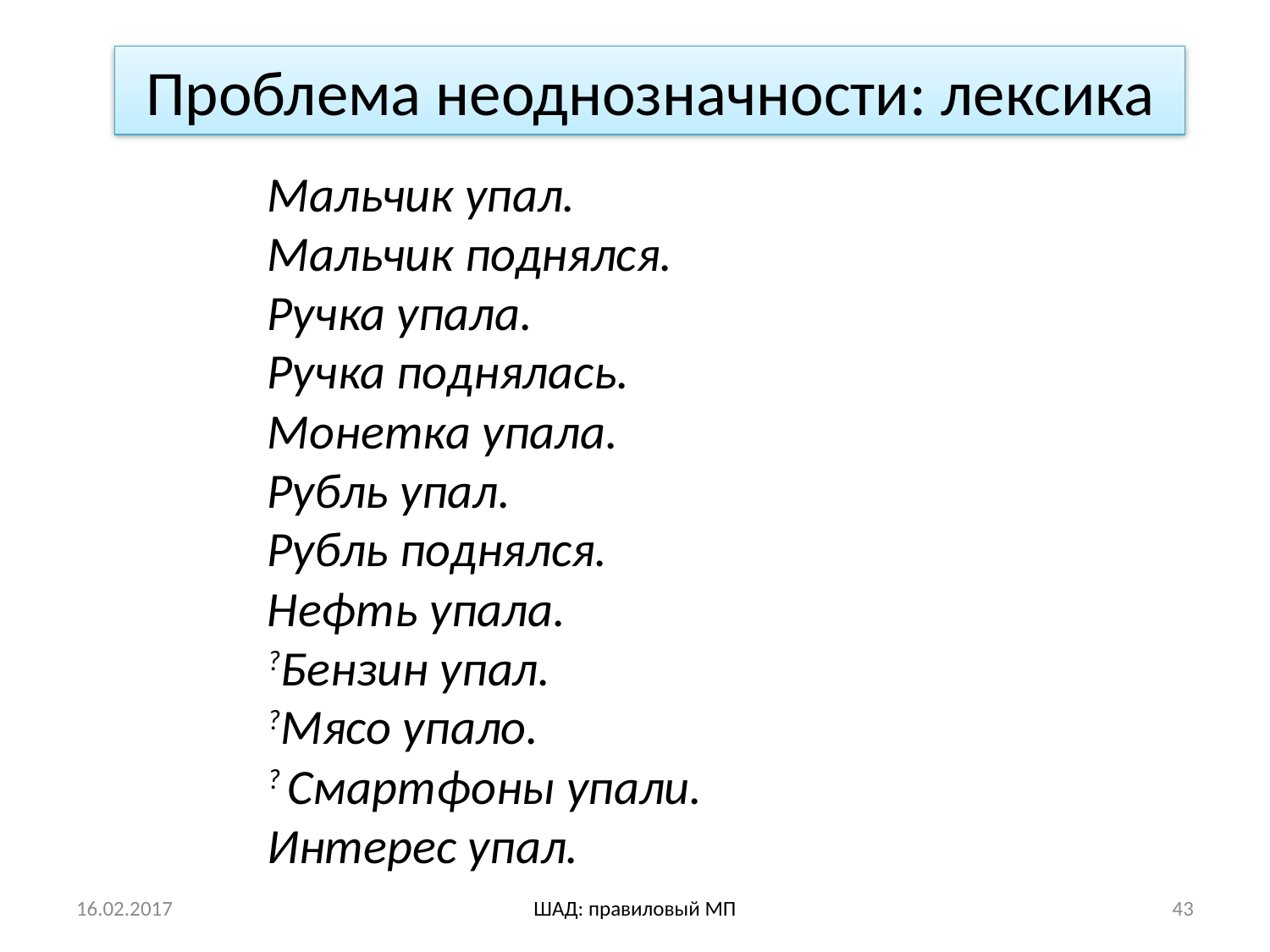

Проблема неоднозначности: лексика
Мальчик упал.
Мальчик поднялся.
Ручка упала.
Ручка поднялась.
Монетка упала.
Рубль упал.
Рубль поднялся.
Нефть упала.
?Бензин упал.
?Мясо упало.
? Смартфоны упали.
Интерес упал.
16.02.2017
ШАД: правиловый МП
43